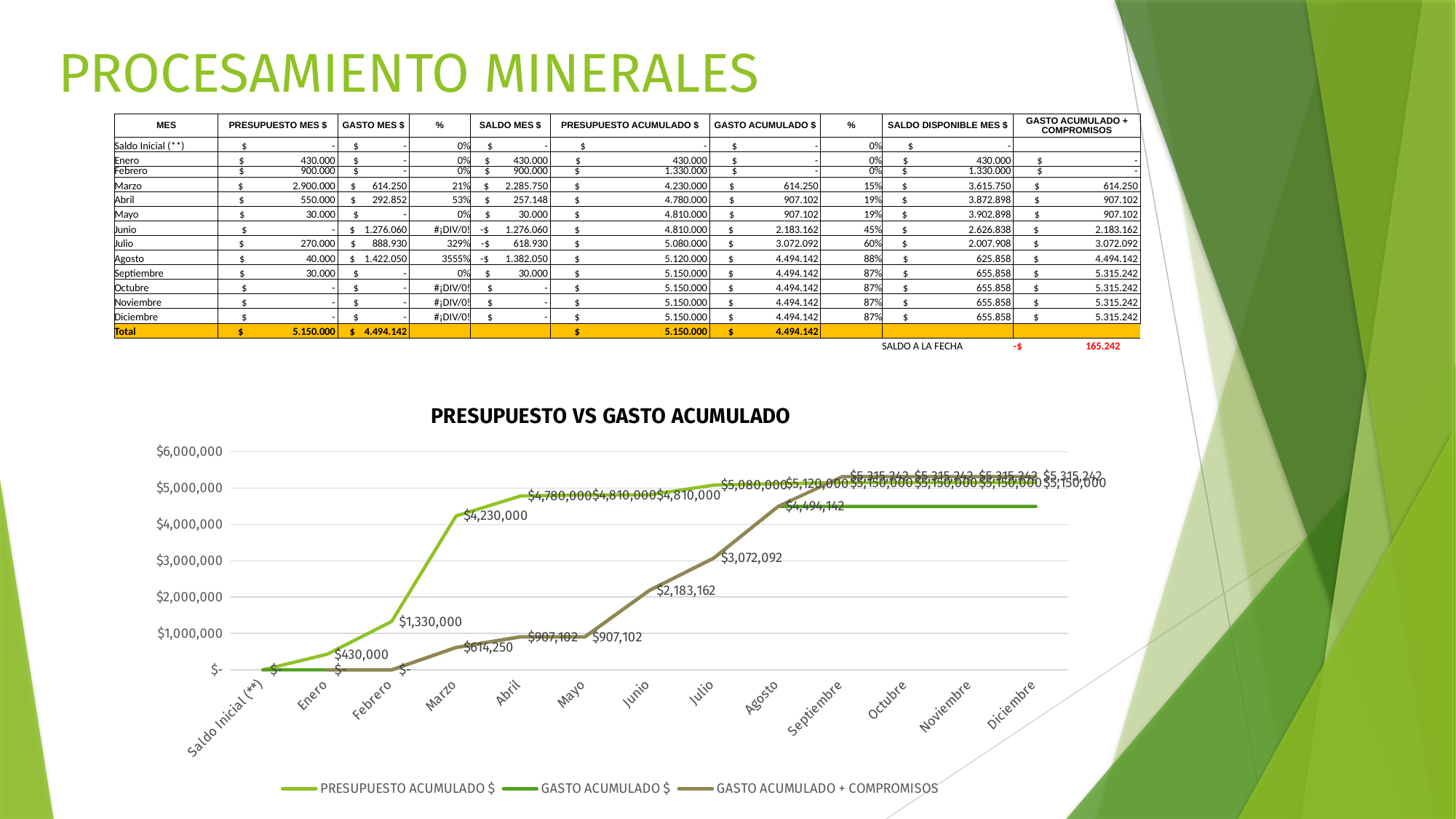

# PROCESAMIENTO MINERALES
| MES | PRESUPUESTO MES $ | GASTO MES $ | % | SALDO MES $ | PRESUPUESTO ACUMULADO $ | GASTO ACUMULADO $ | % | SALDO DISPONIBLE MES $ | GASTO ACUMULADO + COMPROMISOS |
| --- | --- | --- | --- | --- | --- | --- | --- | --- | --- |
| Saldo Inicial (\*\*) | $ - | $ - | 0% | $ - | $ - | $ - | 0% | $ - |  |
| Enero | $ 430.000 | $ - | 0% | $ 430.000 | $ 430.000 | $ - | 0% | $ 430.000 | $ - |
| Febrero | $ 900.000 | $ - | 0% | $ 900.000 | $ 1.330.000 | $ - | 0% | $ 1.330.000 | $ - |
| Marzo | $ 2.900.000 | $ 614.250 | 21% | $ 2.285.750 | $ 4.230.000 | $ 614.250 | 15% | $ 3.615.750 | $ 614.250 |
| Abril | $ 550.000 | $ 292.852 | 53% | $ 257.148 | $ 4.780.000 | $ 907.102 | 19% | $ 3.872.898 | $ 907.102 |
| Mayo | $ 30.000 | $ - | 0% | $ 30.000 | $ 4.810.000 | $ 907.102 | 19% | $ 3.902.898 | $ 907.102 |
| Junio | $ - | $ 1.276.060 | #¡DIV/0! | -$ 1.276.060 | $ 4.810.000 | $ 2.183.162 | 45% | $ 2.626.838 | $ 2.183.162 |
| Julio | $ 270.000 | $ 888.930 | 329% | -$ 618.930 | $ 5.080.000 | $ 3.072.092 | 60% | $ 2.007.908 | $ 3.072.092 |
| Agosto | $ 40.000 | $ 1.422.050 | 3555% | -$ 1.382.050 | $ 5.120.000 | $ 4.494.142 | 88% | $ 625.858 | $ 4.494.142 |
| Septiembre | $ 30.000 | $ - | 0% | $ 30.000 | $ 5.150.000 | $ 4.494.142 | 87% | $ 655.858 | $ 5.315.242 |
| Octubre | $ - | $ - | #¡DIV/0! | $ - | $ 5.150.000 | $ 4.494.142 | 87% | $ 655.858 | $ 5.315.242 |
| Noviembre | $ - | $ - | #¡DIV/0! | $ - | $ 5.150.000 | $ 4.494.142 | 87% | $ 655.858 | $ 5.315.242 |
| Diciembre | $ - | $ - | #¡DIV/0! | $ - | $ 5.150.000 | $ 4.494.142 | 87% | $ 655.858 | $ 5.315.242 |
| Total | $ 5.150.000 | $ 4.494.142 |  |  | $ 5.150.000 | $ 4.494.142 |  |  |  |
|  |  |  |  |  |  |  |  | SALDO A LA FECHA | -$ 165.242 |

### Chart: PRESUPUESTO VS GASTO ACUMULADO

| Category | PRESUPUESTO ACUMULADO $ | GASTO ACUMULADO $ | GASTO ACUMULADO + COMPROMISOS |
|---|---|---|---|
| Saldo Inicial (**)  | 0.0 | 0.0 | None |
| Enero  | 430000.0 | 0.0 | 0.0 |
| Febrero  | 1330000.0 | 0.0 | 0.0 |
| Marzo  | 4230000.0 | 614250.0 | 614250.0 |
| Abril  | 4780000.0 | 907102.0 | 907102.0 |
| Mayo  | 4810000.0 | 907102.0 | 907102.0 |
| Junio  | 4810000.0 | 2183162.0 | 2183162.0 |
| Julio  | 5080000.0 | 3072092.0 | 3072092.0 |
| Agosto  | 5120000.0 | 4494142.0 | 4494142.0 |
| Septiembre  | 5150000.0 | 4494142.0 | 5315242.0 |
| Octubre  | 5150000.0 | 4494142.0 | 5315242.0 |
| Noviembre  | 5150000.0 | 4494142.0 | 5315242.0 |
| Diciembre  | 5150000.0 | 4494142.0 | 5315242.0 |